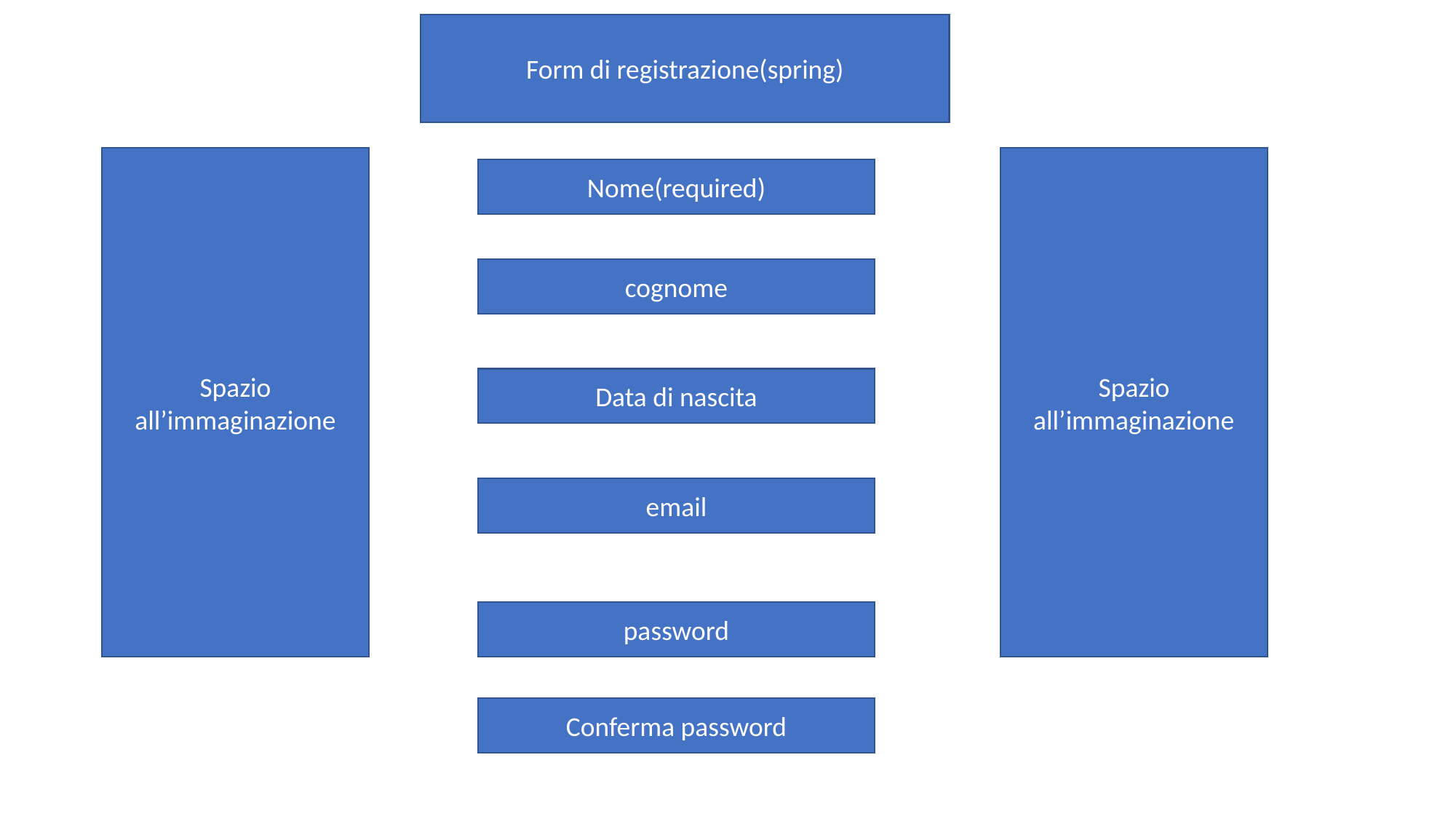

Form di registrazione(spring)
Spazio all’immaginazione
Spazio all’immaginazione
Nome(required)
cognome
Data di nascita
email
password
Conferma password